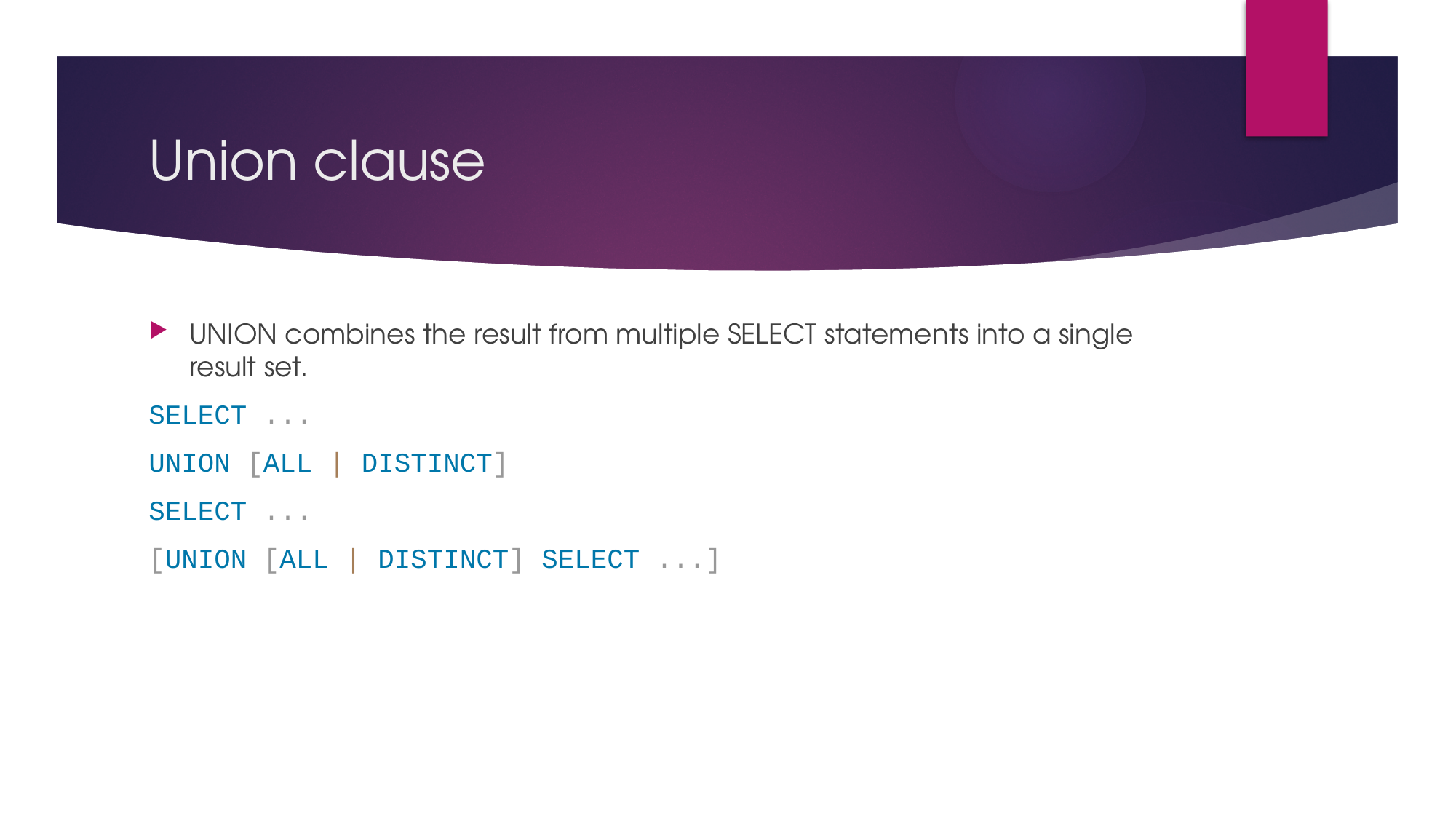

# Union clause
UNION combines the result from multiple SELECT statements into a single result set.
SELECT ...
UNION [ALL | DISTINCT]
SELECT ...
[UNION [ALL | DISTINCT] SELECT ...]